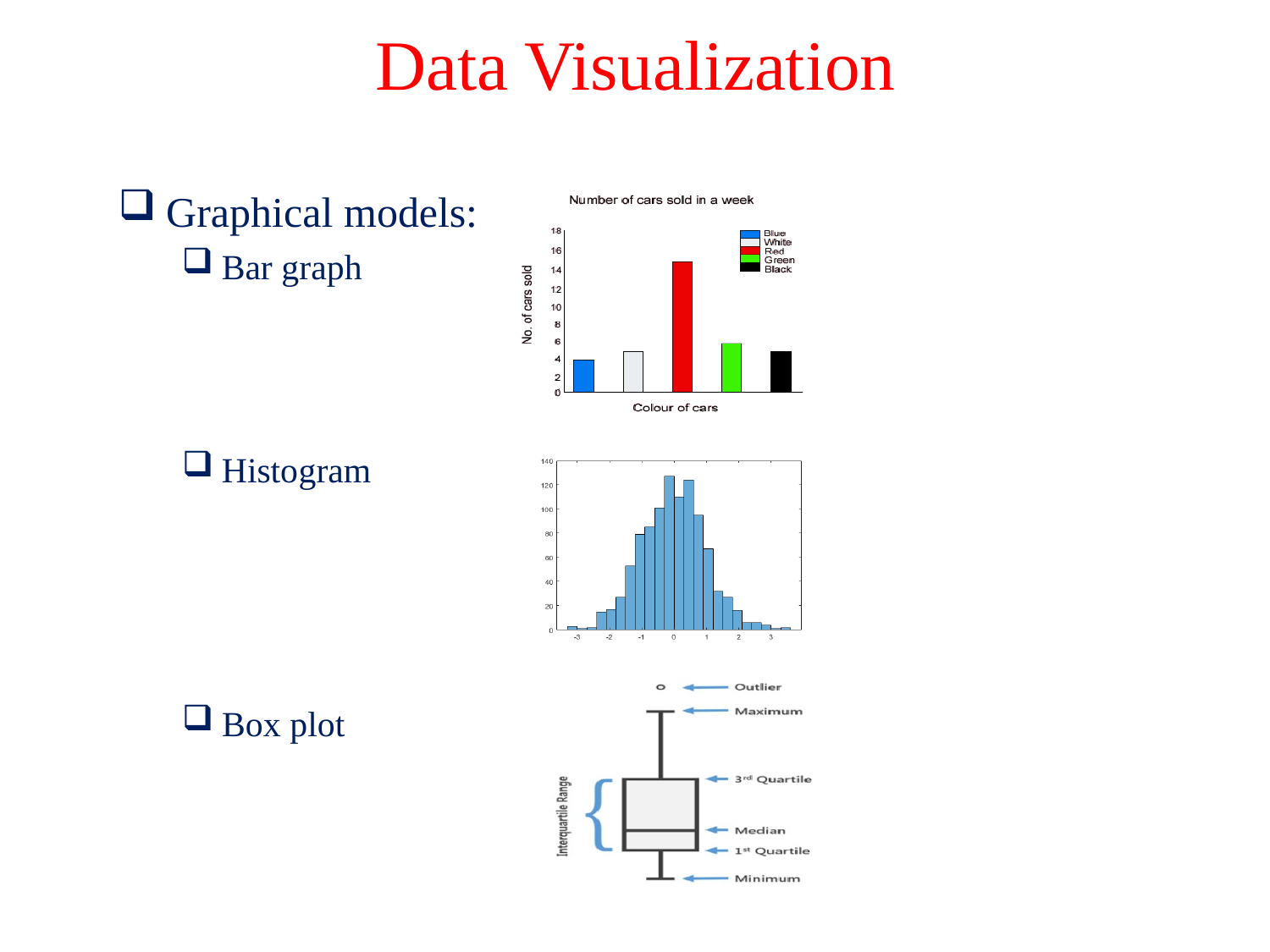

# Data Visualization
Graphical models:
Bar graph

Histogram

Box plot